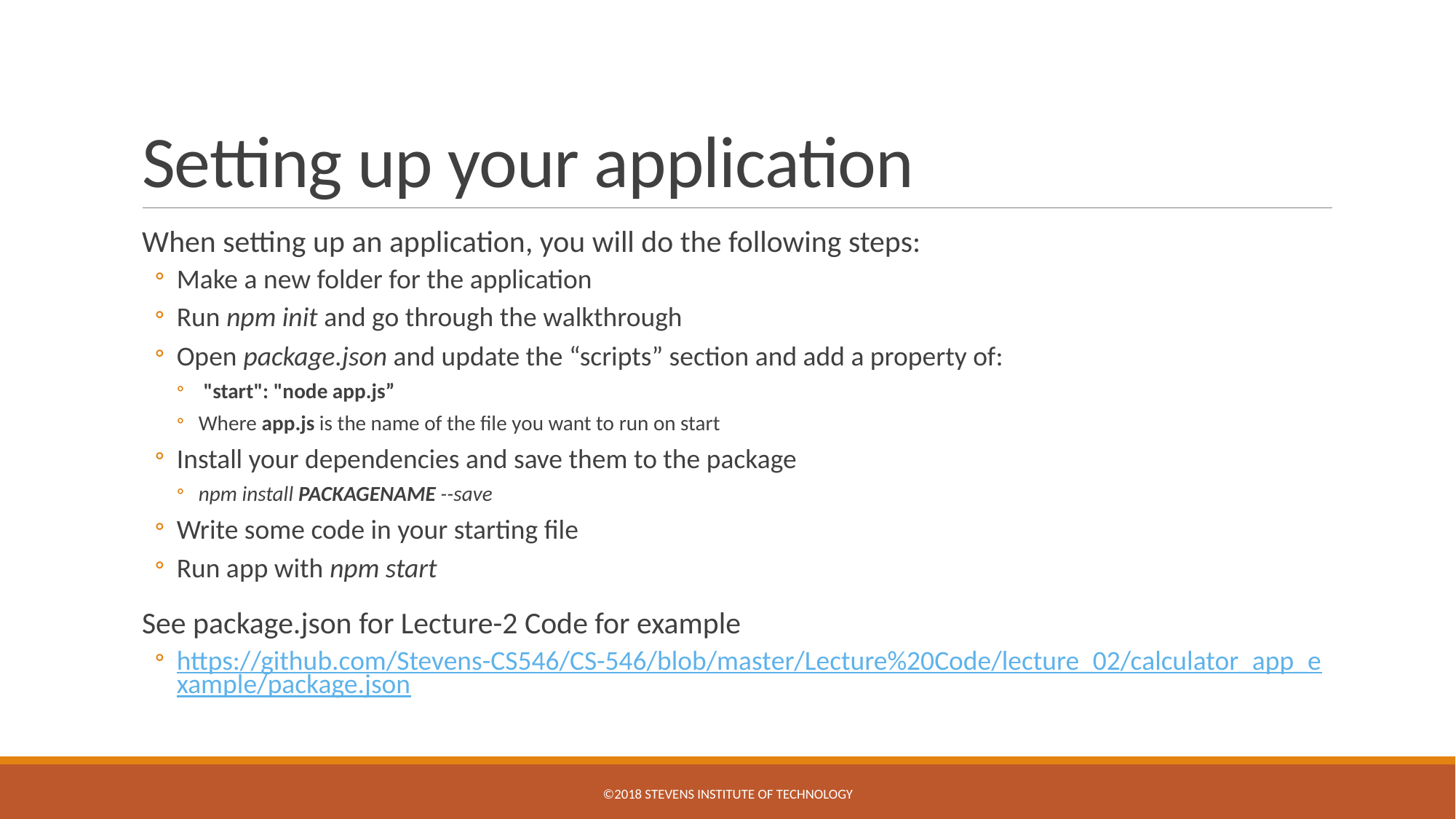

# Setting up your application
When setting up an application, you will do the following steps:
Make a new folder for the application
Run npm init and go through the walkthrough
Open package.json and update the “scripts” section and add a property of:
 "start": "node app.js”
Where app.js is the name of the file you want to run on start
Install your dependencies and save them to the package
npm install PACKAGENAME --save
Write some code in your starting file
Run app with npm start
See package.json for Lecture-2 Code for example
https://github.com/Stevens-CS546/CS-546/blob/master/Lecture%20Code/lecture_02/calculator_app_example/package.json
©2018 STEVENS INSTITUTE OF TECHNOLOGY